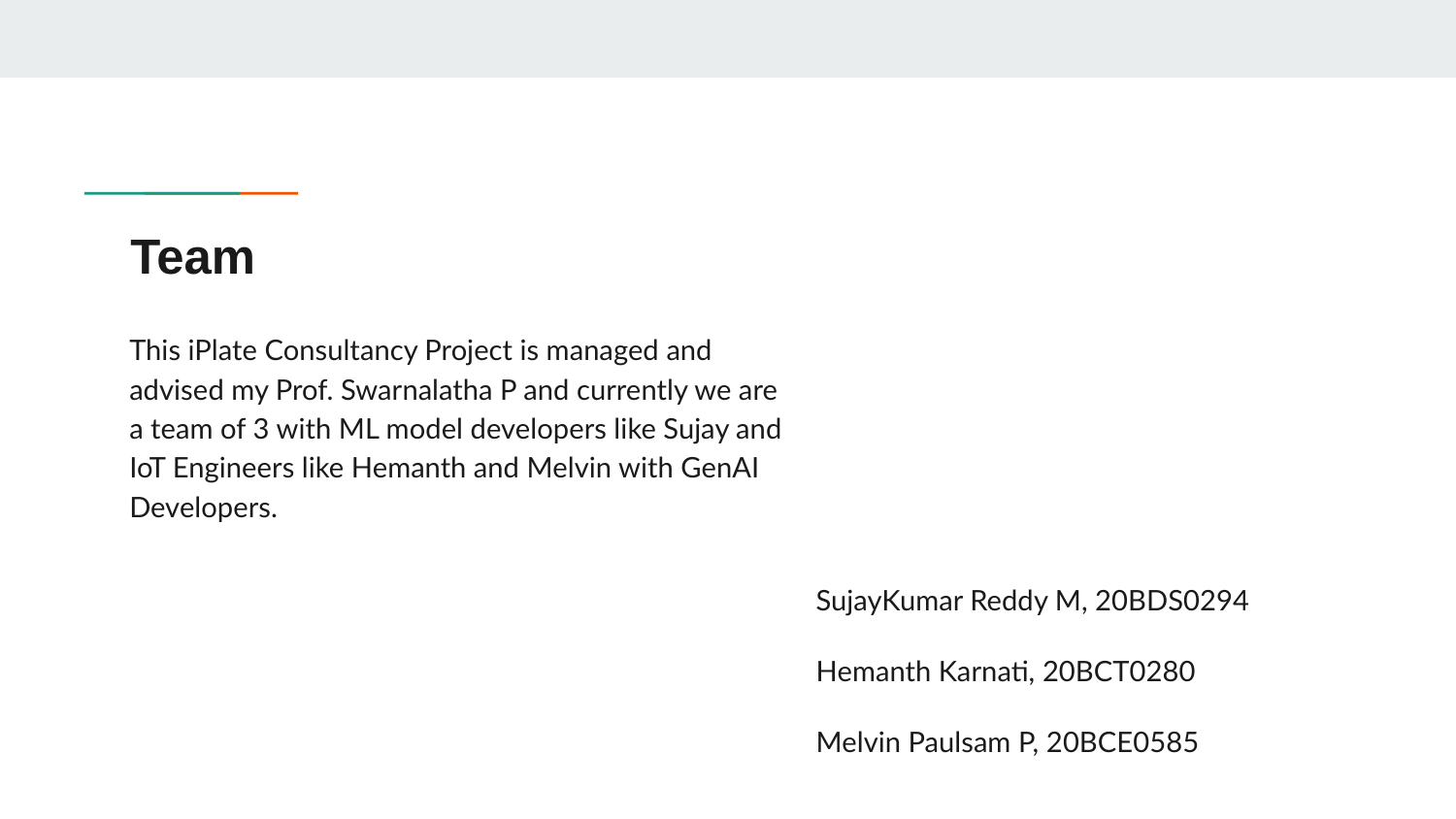

# Team
This iPlate Consultancy Project is managed and advised my Prof. Swarnalatha P and currently we are a team of 3 with ML model developers like Sujay and IoT Engineers like Hemanth and Melvin with GenAI Developers.
SujayKumar Reddy M, 20BDS0294
Sales Director
Hemanth Karnati, 20BCT0280
Melvin Paulsam P, 20BCE0585